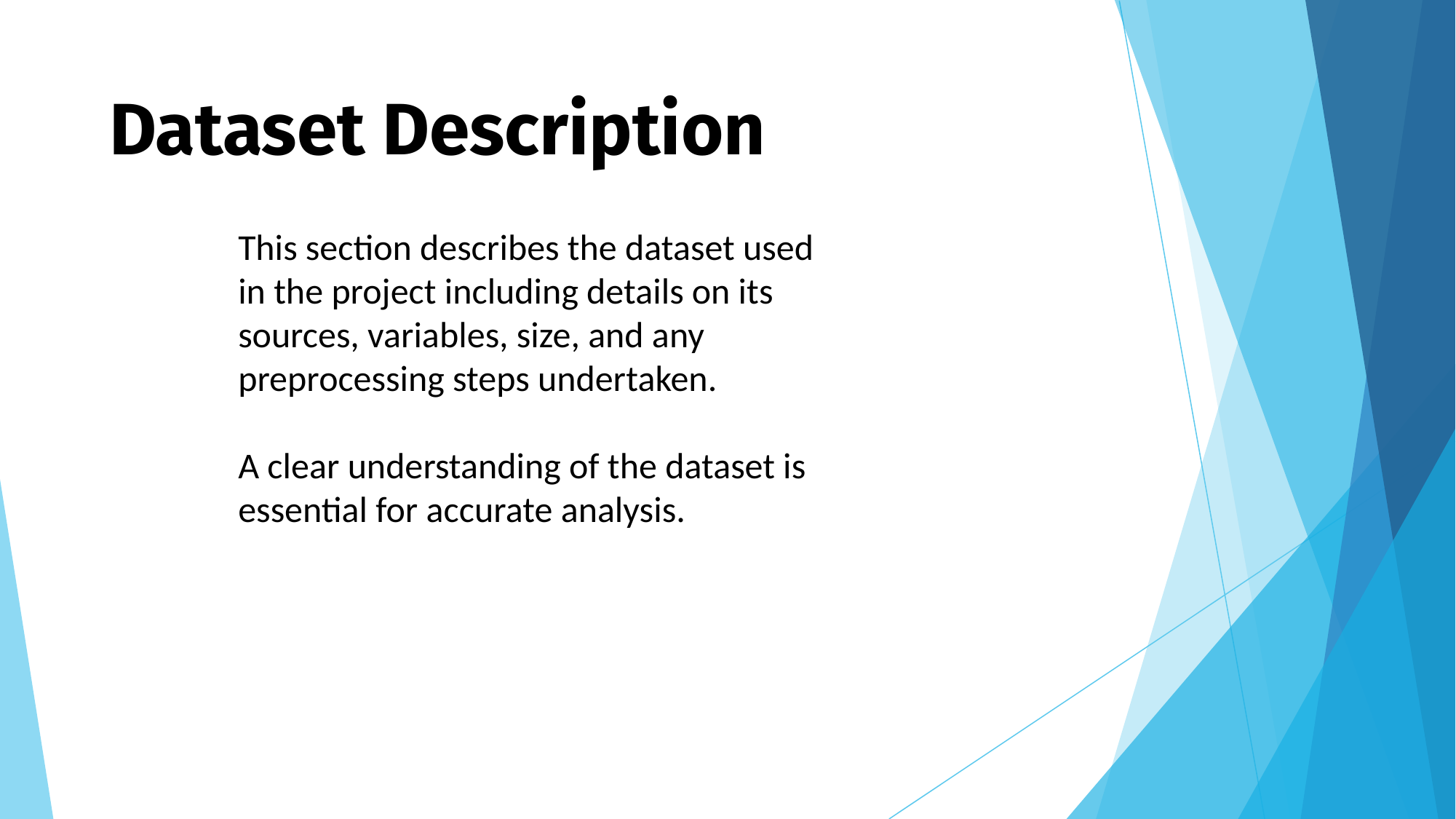

# Dataset Description
This section describes the dataset used in the project including details on its sources, variables, size, and any preprocessing steps undertaken.

A clear understanding of the dataset is essential for accurate analysis.